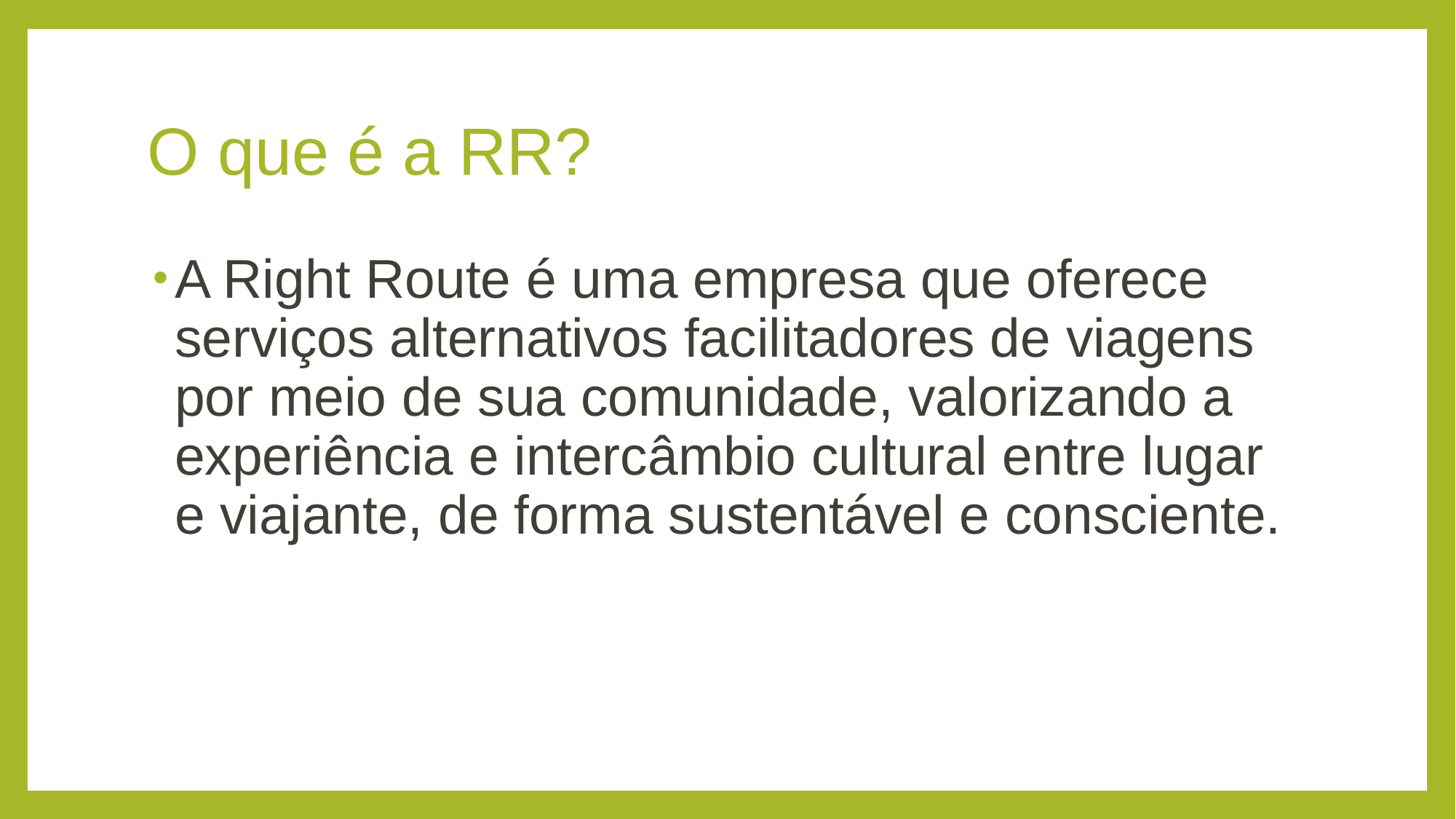

# O que é a RR?
A Right Route é uma empresa que oferece serviços alternativos facilitadores de viagens por meio de sua comunidade, valorizando a experiência e intercâmbio cultural entre lugar e viajante, de forma sustentável e consciente.